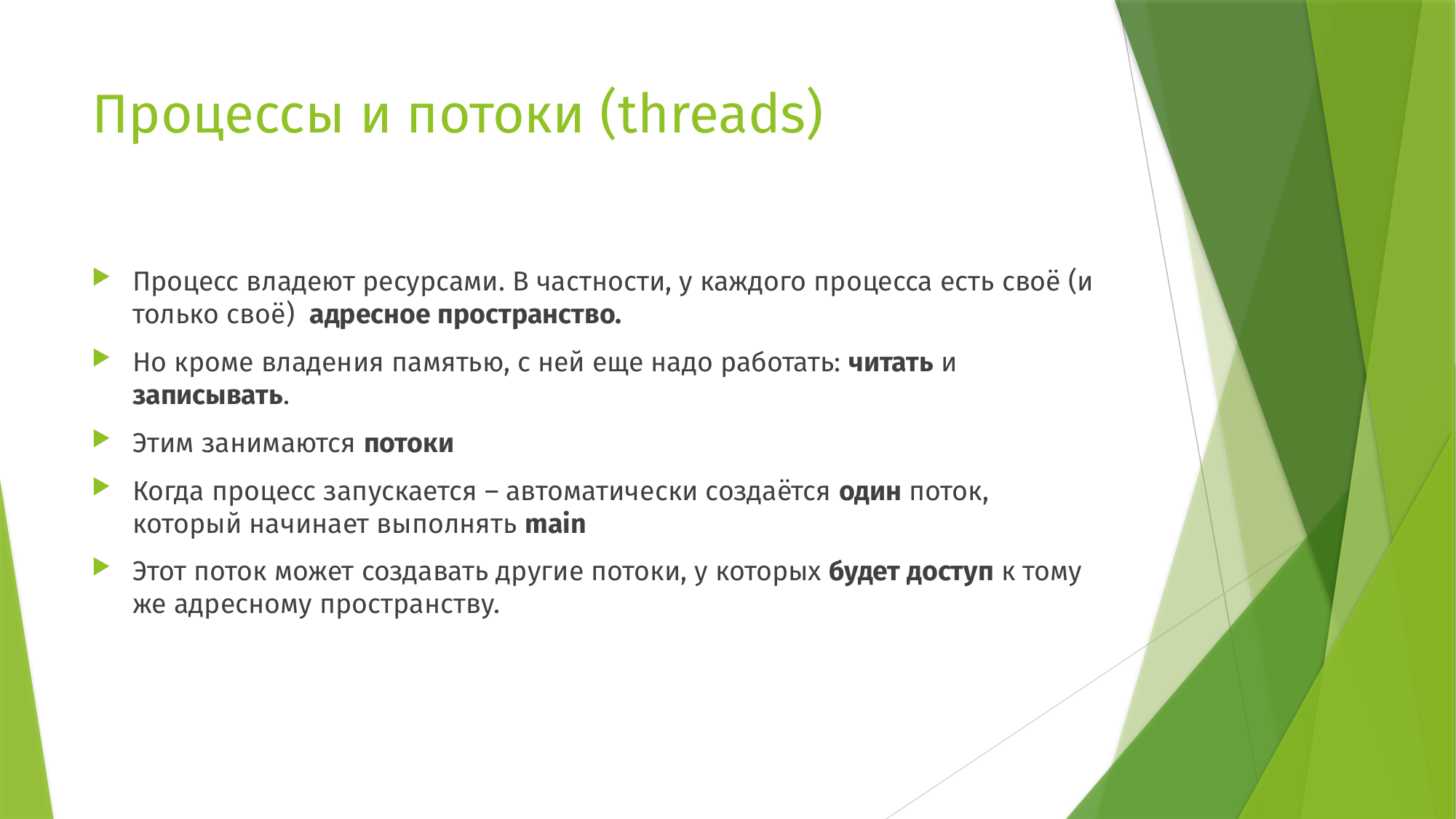

# Процессы и потоки (threads)
Процесс владеют ресурсами. В частности, у каждого процесса есть своё (и только своё)  адресное пространство.
Но кроме владения памятью, с ней еще надо работать: читать и записывать.
Этим занимаются потоки
Когда процесс запускается – автоматически создаётся один поток, который начинает выполнять main
Этот поток может создавать другие потоки, у которых будет доступ к тому же адресному пространству.